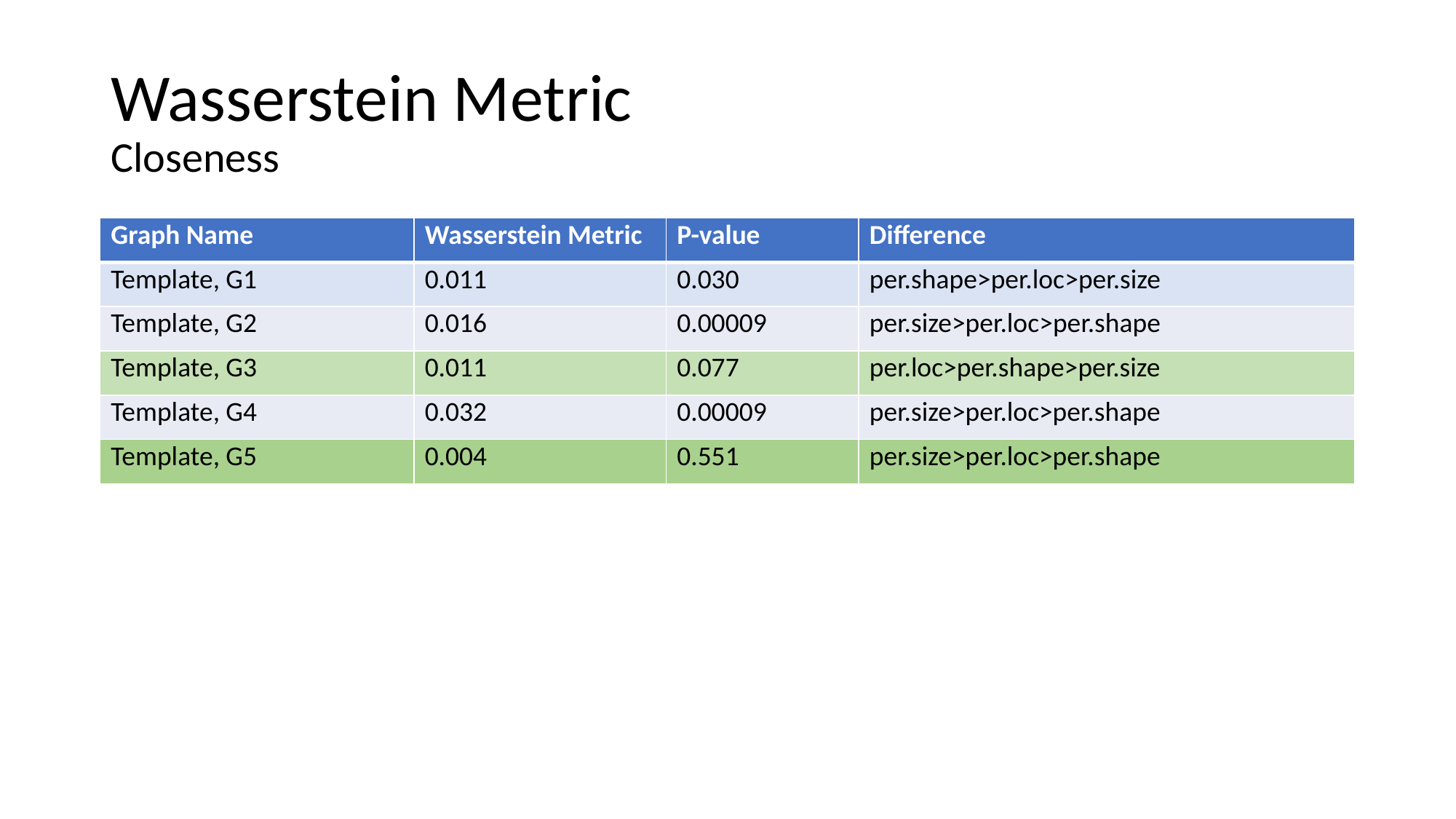

# Wasserstein Metric Closeness
| Graph Name | Wasserstein Metric | P-value | Difference |
| --- | --- | --- | --- |
| Template, G1 | 0.011 | 0.030 | per.shape>per.loc>per.size |
| Template, G2 | 0.016 | 0.00009 | per.size>per.loc>per.shape |
| Template, G3 | 0.011 | 0.077 | per.loc>per.shape>per.size |
| Template, G4 | 0.032 | 0.00009 | per.size>per.loc>per.shape |
| Template, G5 | 0.004 | 0.551 | per.size>per.loc>per.shape |